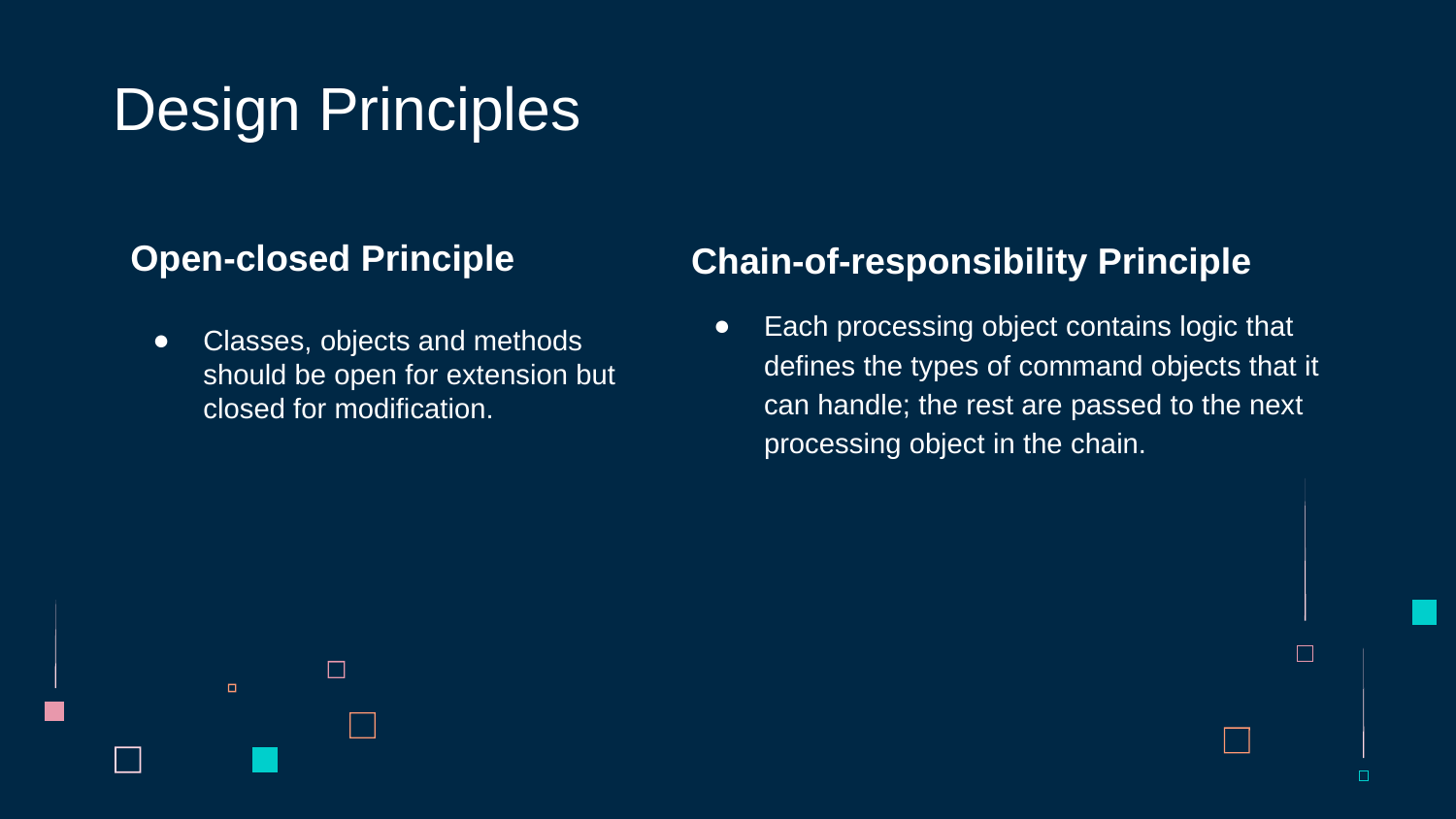

# Design Principles
Open-closed Principle

Classes, objects and methods should be open for extension but closed for modification.
Chain-of-responsibility Principle
Each processing object contains logic that defines the types of command objects that it can handle; the rest are passed to the next processing object in the chain.